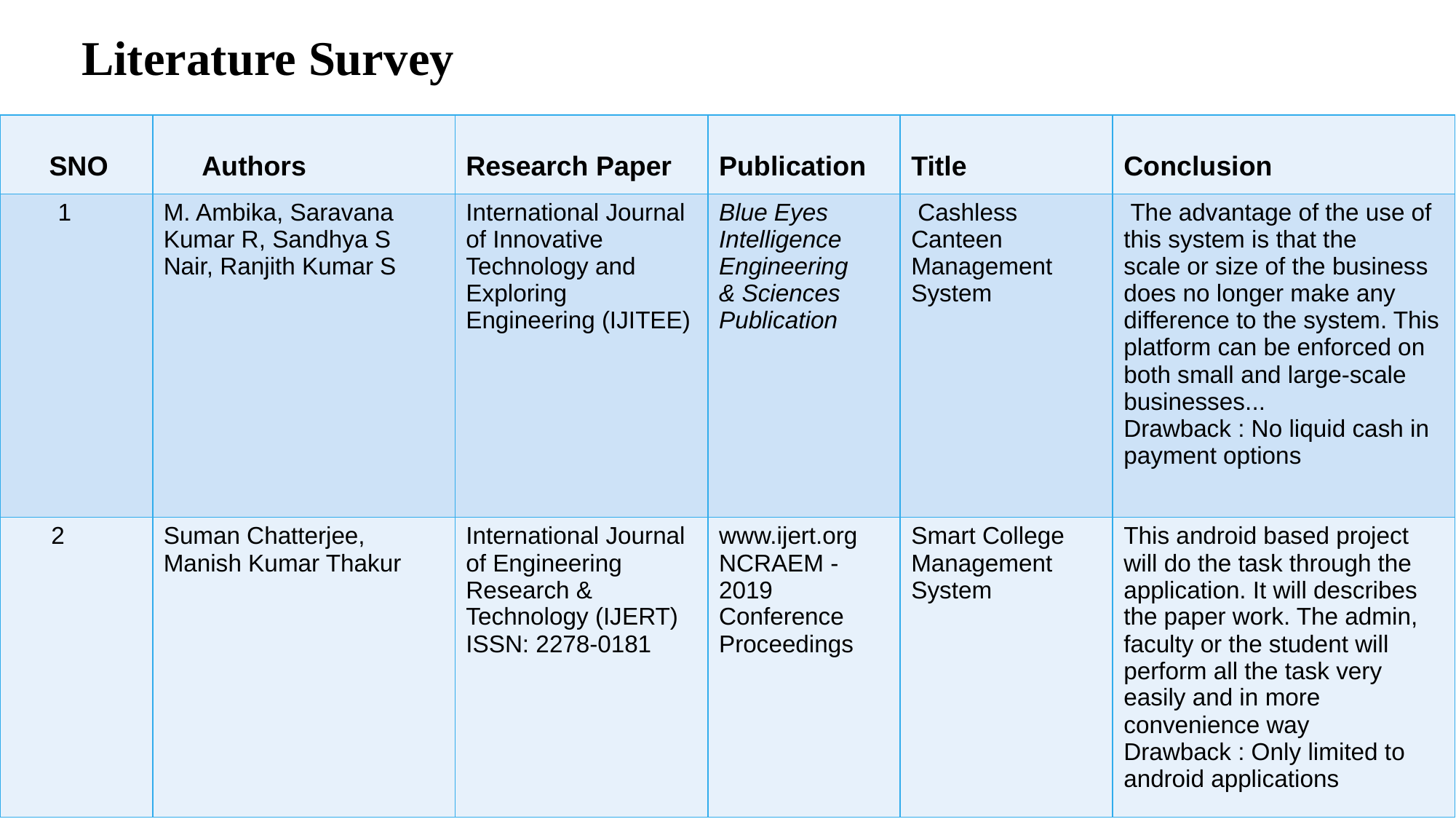

# Literature Survey

| SNO | Authors | Research Paper | Publication | Title | Conclusion |
| --- | --- | --- | --- | --- | --- |
| 1 | M. Ambika, Saravana Kumar R, Sandhya S Nair, Ranjith Kumar S | International Journal of Innovative Technology and Exploring Engineering (IJITEE) | Blue Eyes Intelligence Engineering & Sciences Publication | Cashless Canteen Management System | The advantage of the use of this system is that the scale or size of the business does no longer make any difference to the system. This platform can be enforced on both small and large-scale businesses... Drawback : No liquid cash in payment options |
| 2 | Suman Chatterjee, Manish Kumar Thakur | International Journal of Engineering Research & Technology (IJERT) ISSN: 2278-0181 | www.ijert.org NCRAEM - 2019 Conference Proceedings | Smart College Management System | This android based project will do the task through the application. It will describes the paper work. The admin, faculty or the student will perform all the task very easily and in more convenience way Drawback : Only limited to android applications |